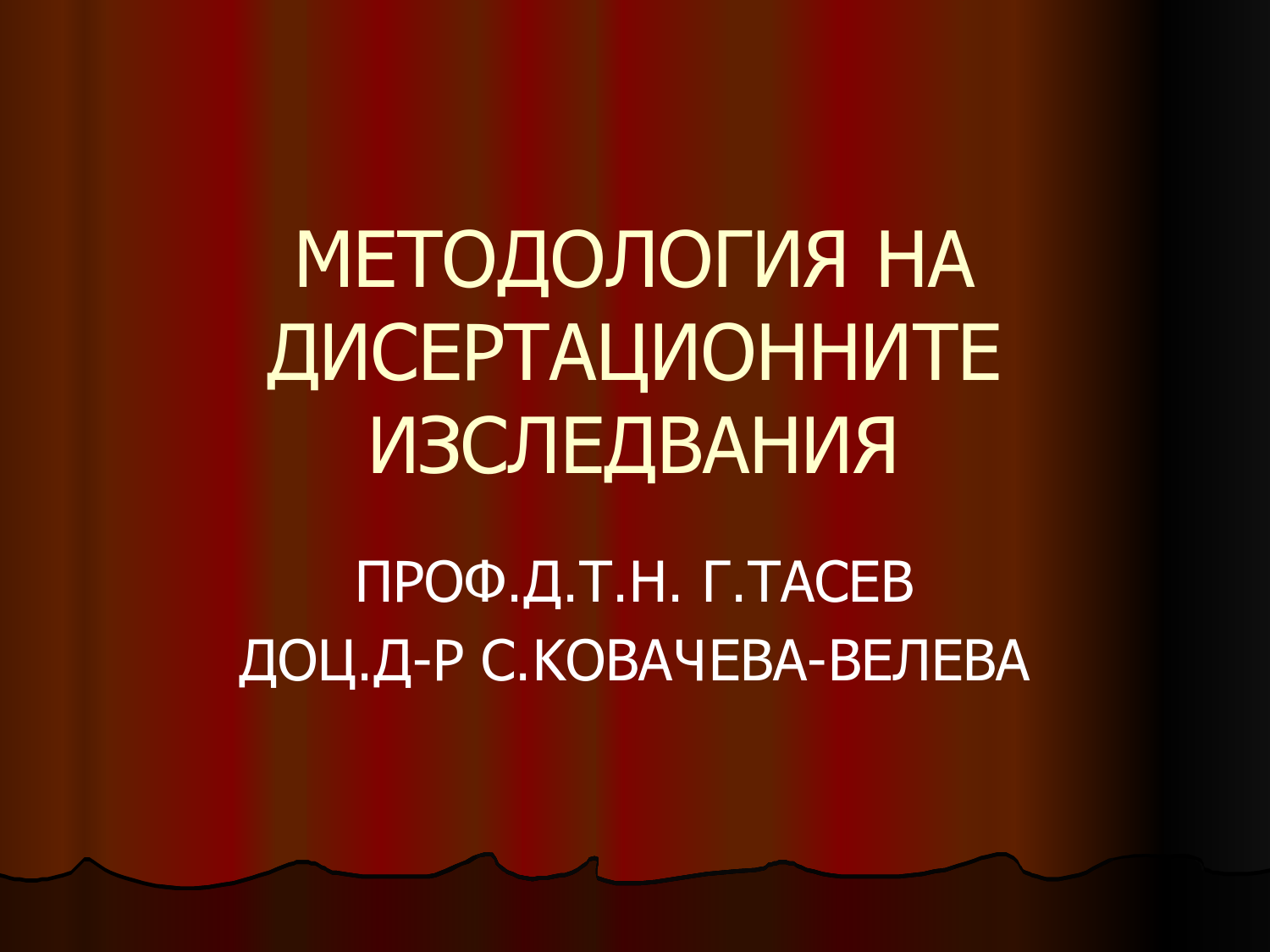

# МЕТОДОЛОГИЯ НА ДИСЕРТАЦИОННИТЕ ИЗСЛЕДВАНИЯ
ПРОФ.Д.Т.Н. Г.ТАСЕВ
ДОЦ.Д-Р С.КОВАЧЕВА-ВЕЛЕВА